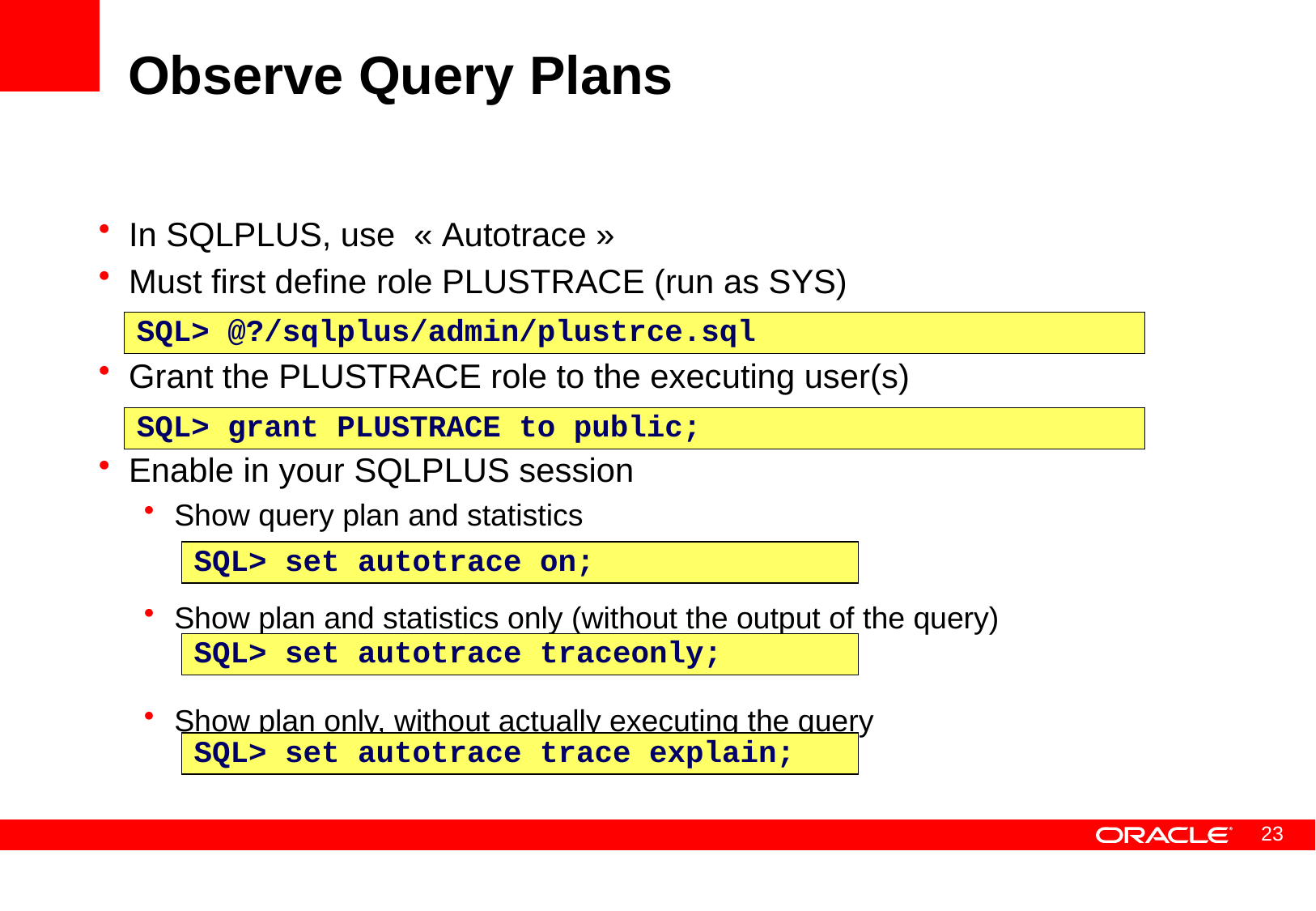

# Observe Query Plans
In SQLPLUS, use  « Autotrace »
Must first define role PLUSTRACE (run as SYS)

Grant the PLUSTRACE role to the executing user(s)

Enable in your SQLPLUS session
Show query plan and statistics

Show plan and statistics only (without the output of the query)

Show plan only, without actually executing the query

SQL> @?/sqlplus/admin/plustrce.sql
SQL> grant PLUSTRACE to public;
SQL> set autotrace on;
SQL> set autotrace traceonly;
SQL> set autotrace trace explain;